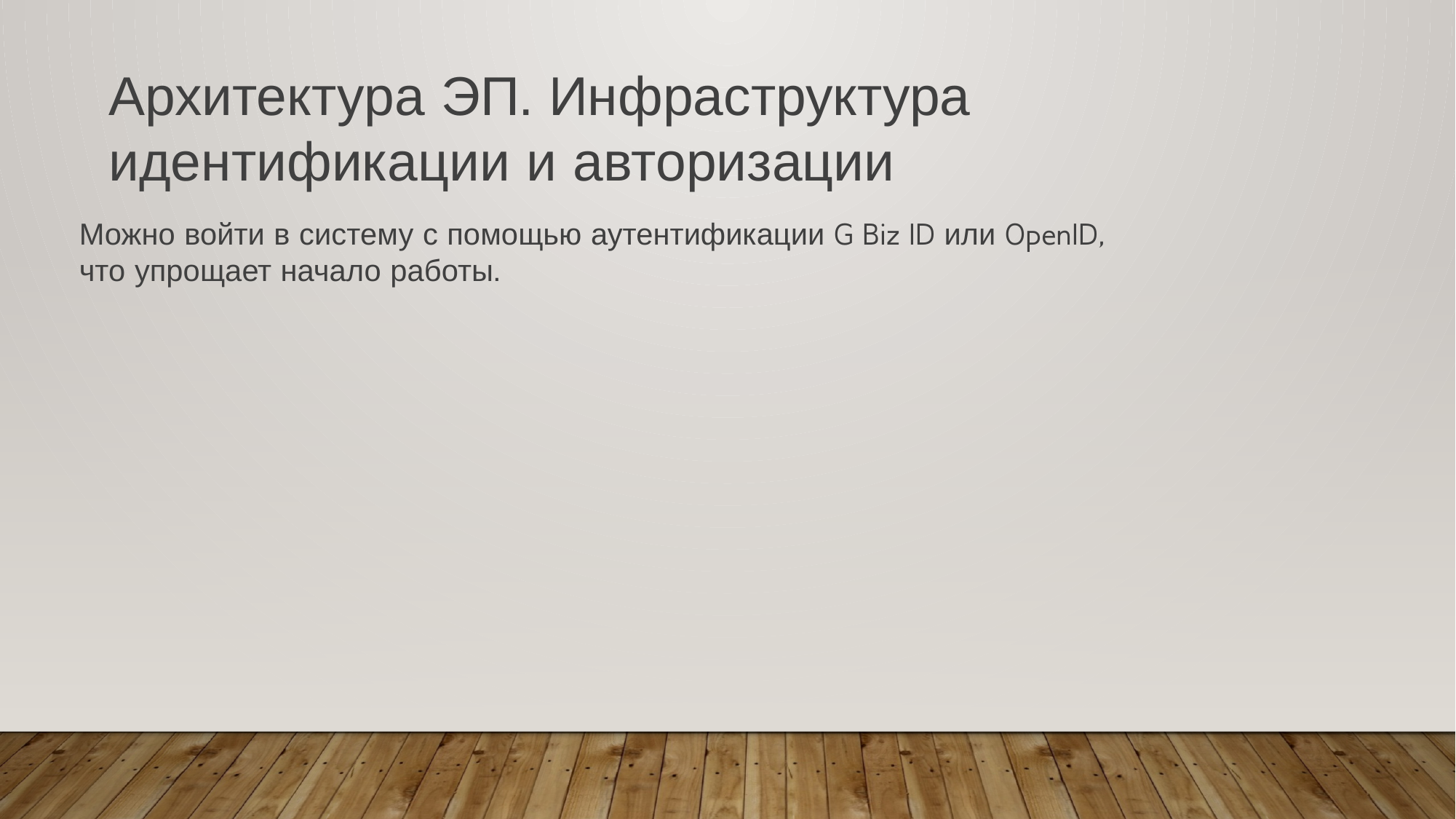

Архитектура ЭП. Инфраструктура идентификации и авторизации
Можно войти в систему с помощью аутентификации G Biz ID или OpenID,
что упрощает начало работы.